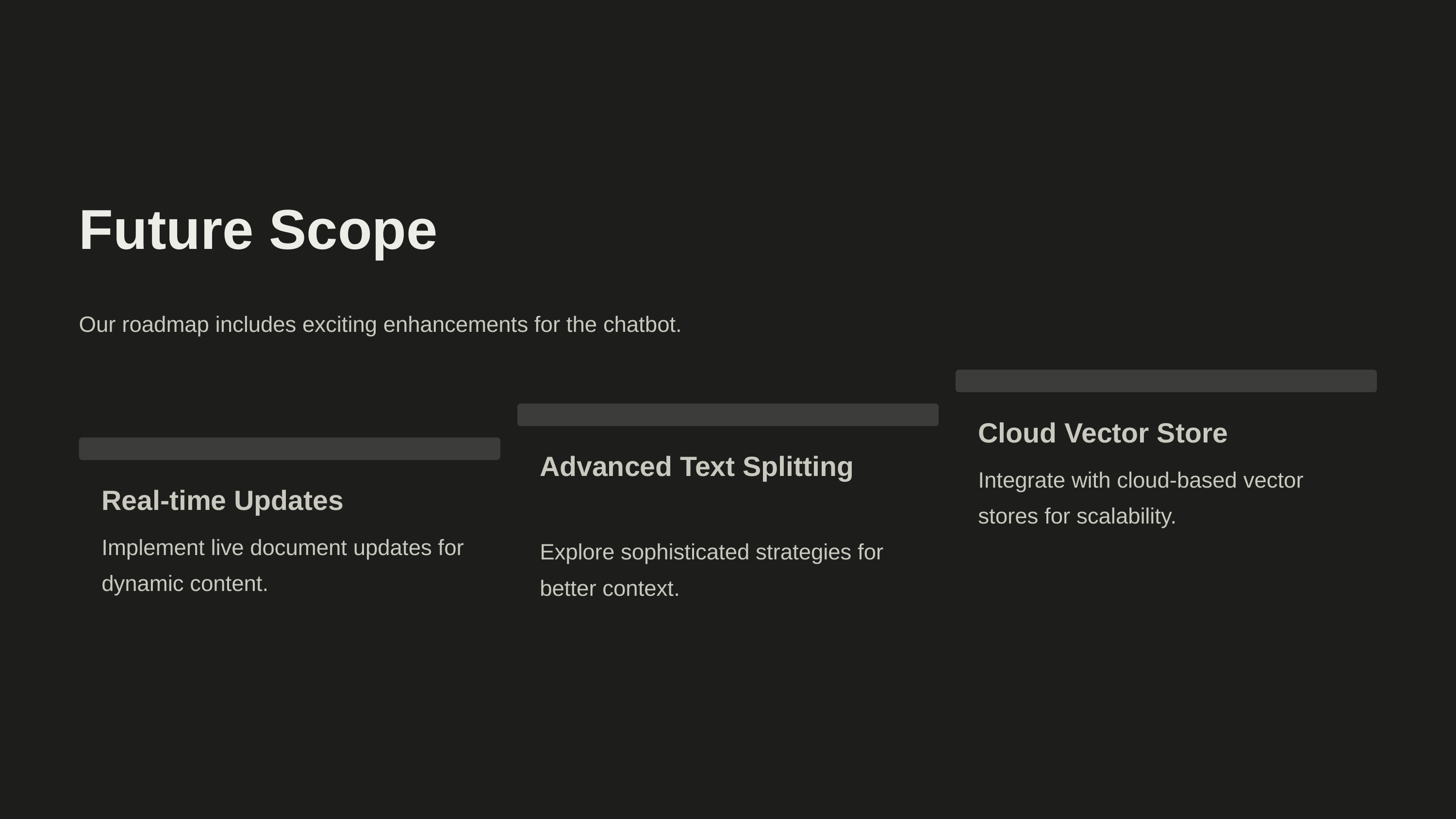

Future Scope
Our roadmap includes exciting enhancements for the chatbot.

Cloud Vector Store

Advanced Text Splitting
Integrate with cloud-based vector stores for scalability.
Real-time Updates
Implement live document updates for dynamic content.
Explore sophisticated strategies for better context.